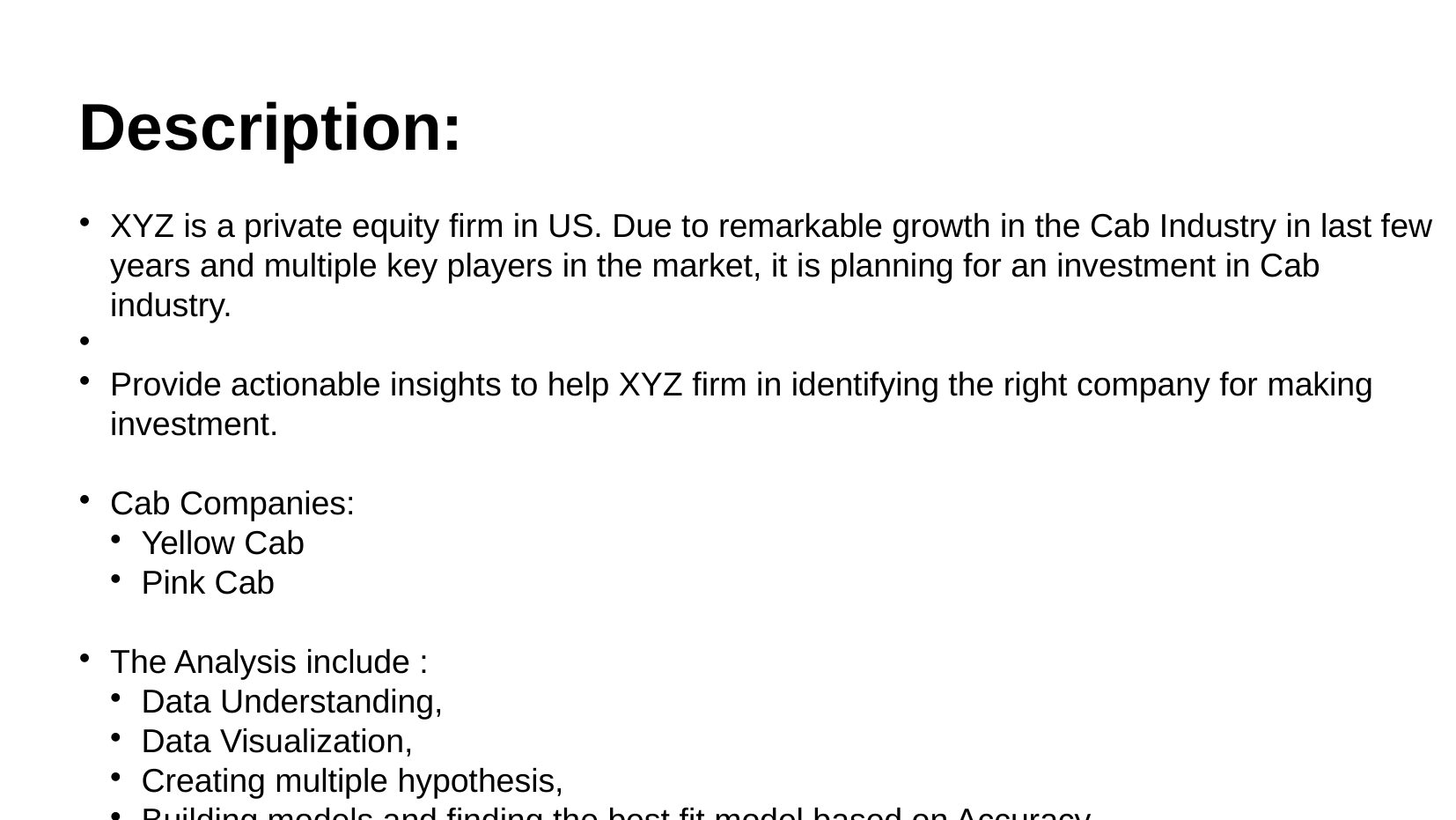

Description:
XYZ is a private equity firm in US. Due to remarkable growth in the Cab Industry in last few years and multiple key players in the market, it is planning for an investment in Cab industry.

Provide actionable insights to help XYZ firm in identifying the right company for making investment.

Cab Companies:
Yellow Cab
Pink Cab

The Analysis include :
Data Understanding,
Data Visualization,
Creating multiple hypothesis,
Building models and finding the best fit model based on Accuracy.